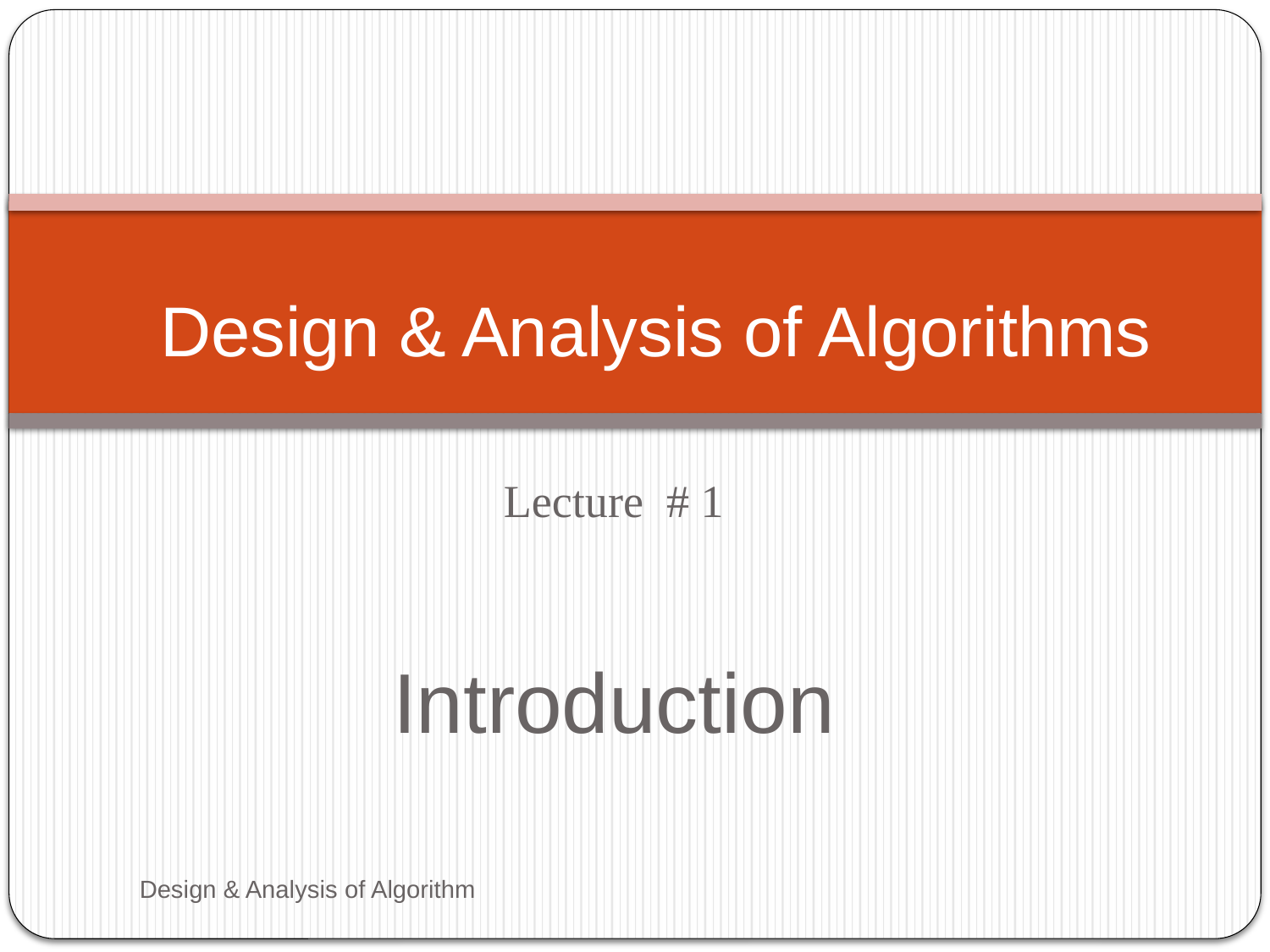

# Design & Analysis of Algorithms
Lecture  # 1

Introduction

Design & Analysis of Algorithm